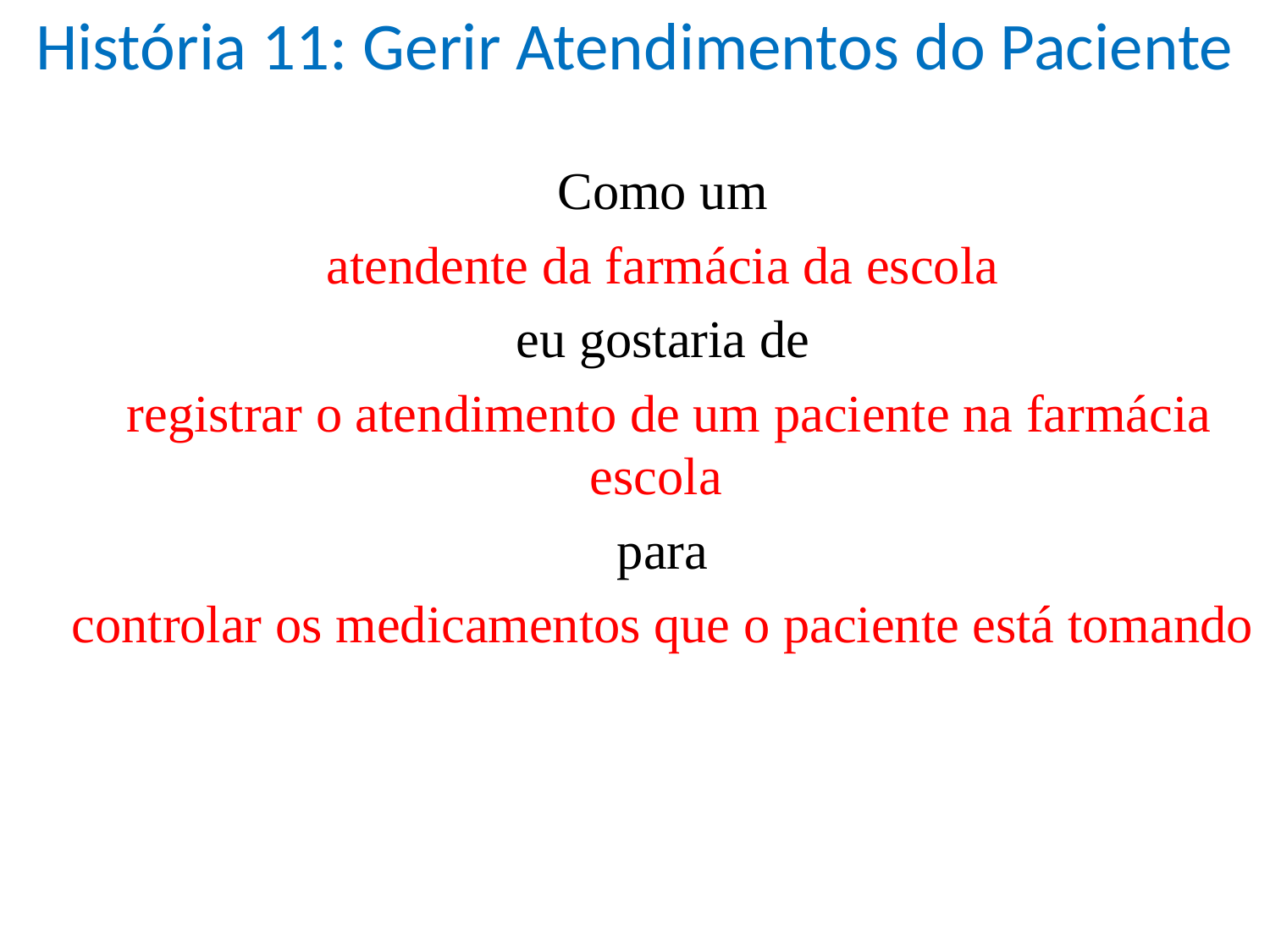

# História 11: Gerir Atendimentos do Paciente

Como um
atendente da farmácia da escola
eu gostaria de
 registrar o atendimento de um paciente na farmácia escola
para
controlar os medicamentos que o paciente está tomando